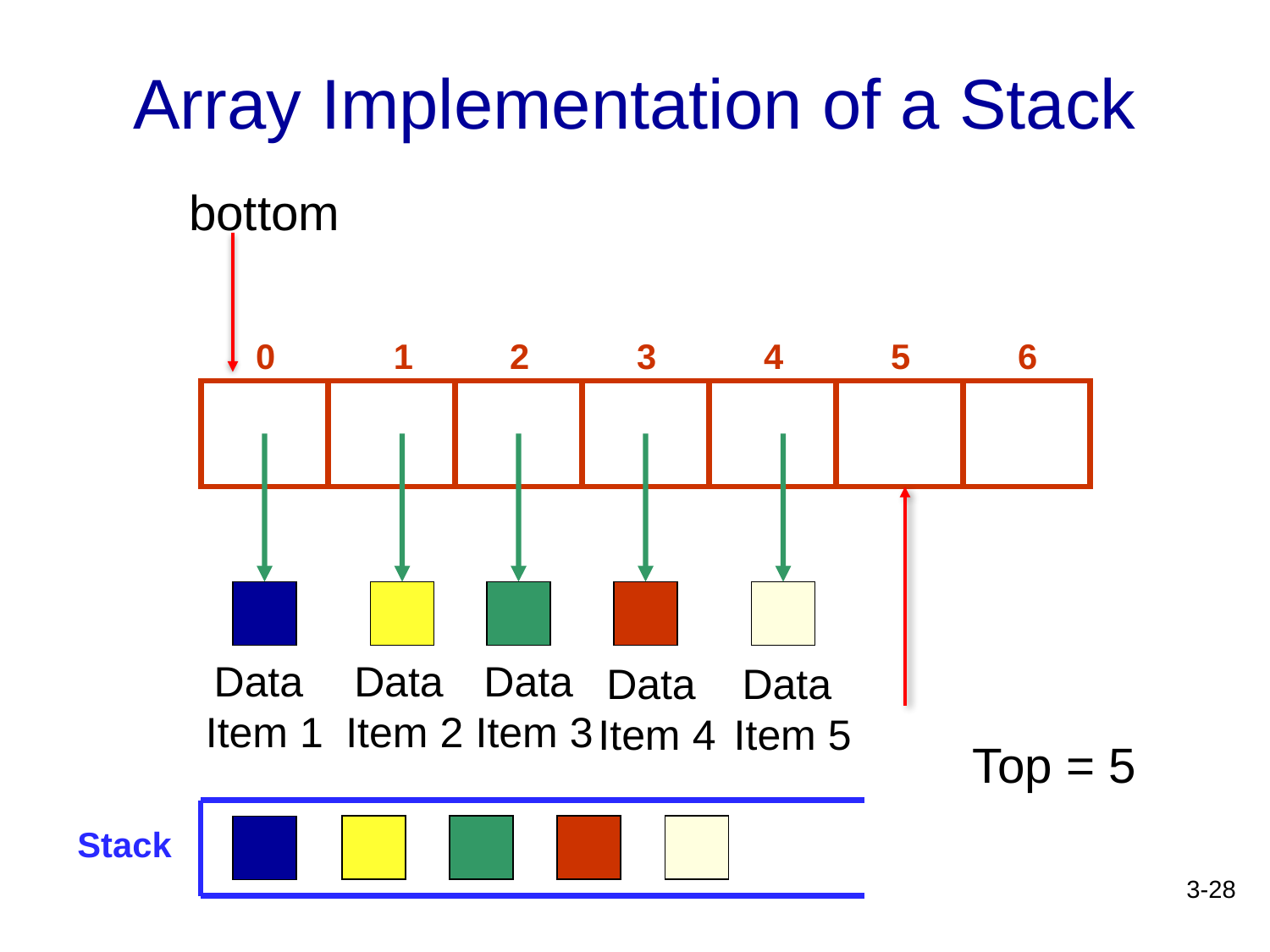

Array Implementation of a Stack
bottom
0
1
2
3
4
5
6

Data
Item 1
Data
Item 2
Data
Item 3
Data
Item 4
Data
Item 5
Top = 5

Stack

3-28